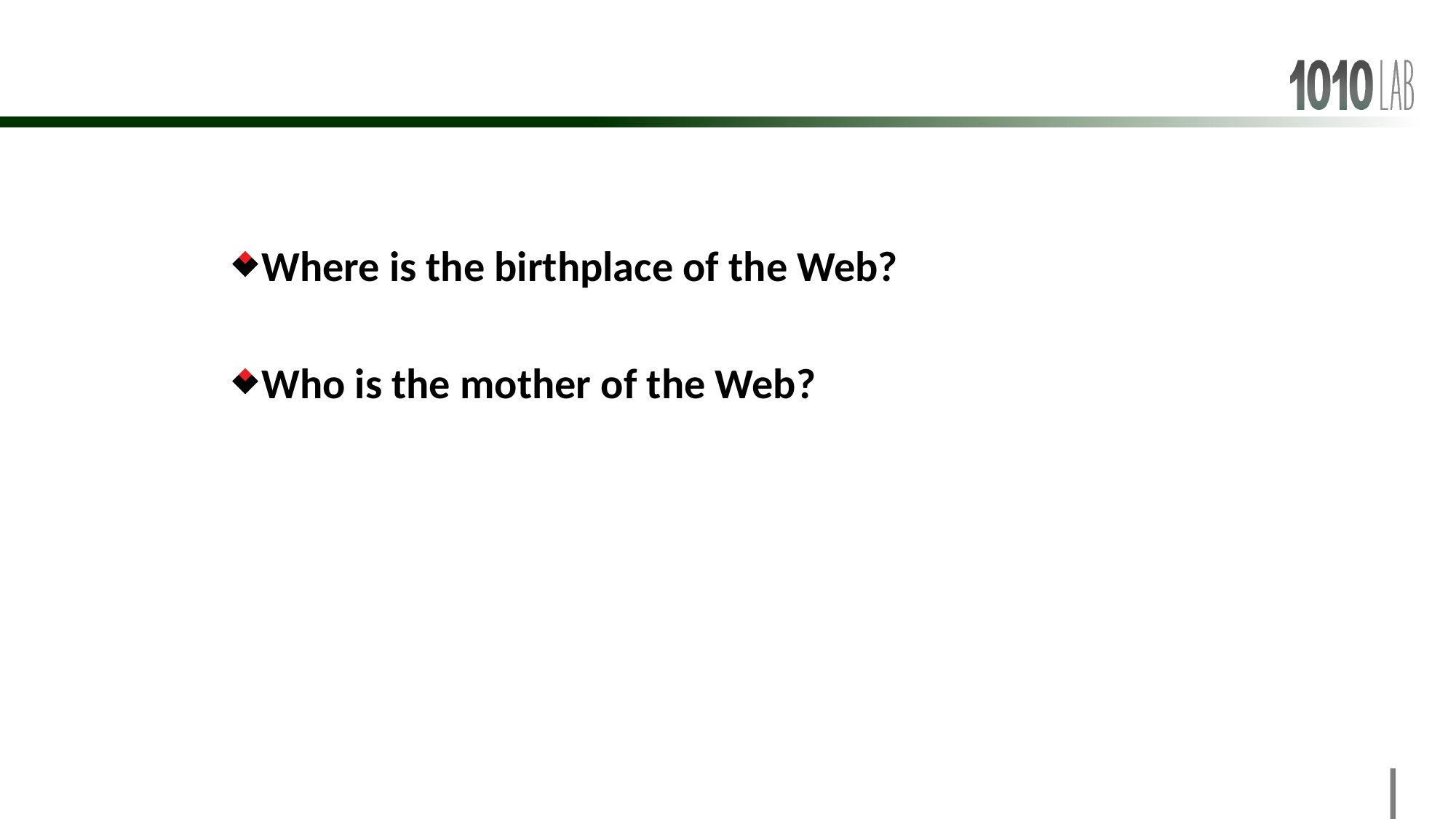

#
Where is the birthplace of the Web?
Who is the mother of the Web?